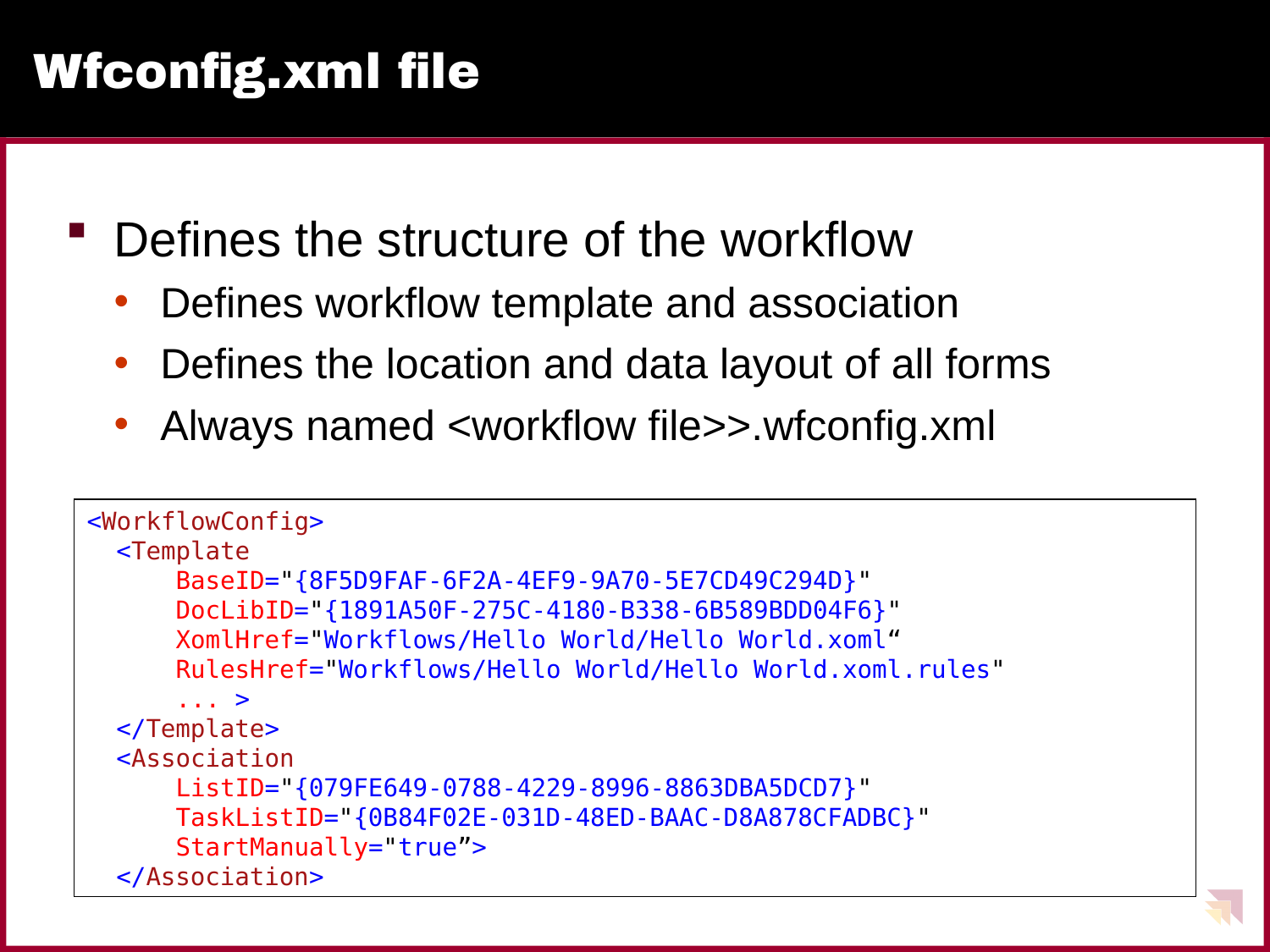

# Wfconfig.xml file
Defines the structure of the workflow
Defines workflow template and association
Defines the location and data layout of all forms
Always named <workflow file>>.wfconfig.xml
<WorkflowConfig>
  <Template
      BaseID="{8F5D9FAF-6F2A-4EF9-9A70-5E7CD49C294D}"
      DocLibID="{1891A50F-275C-4180-B338-6B589BDD04F6}"
      XomlHref="Workflows/Hello World/Hello World.xoml“
      RulesHref="Workflows/Hello World/Hello World.xoml.rules"
      ... >
  </Template>
  <Association
      ListID="{079FE649-0788-4229-8996-8863DBA5DCD7}"
      TaskListID="{0B84F02E-031D-48ED-BAAC-D8A878CFADBC}"
      StartManually="true”>
  </Association>